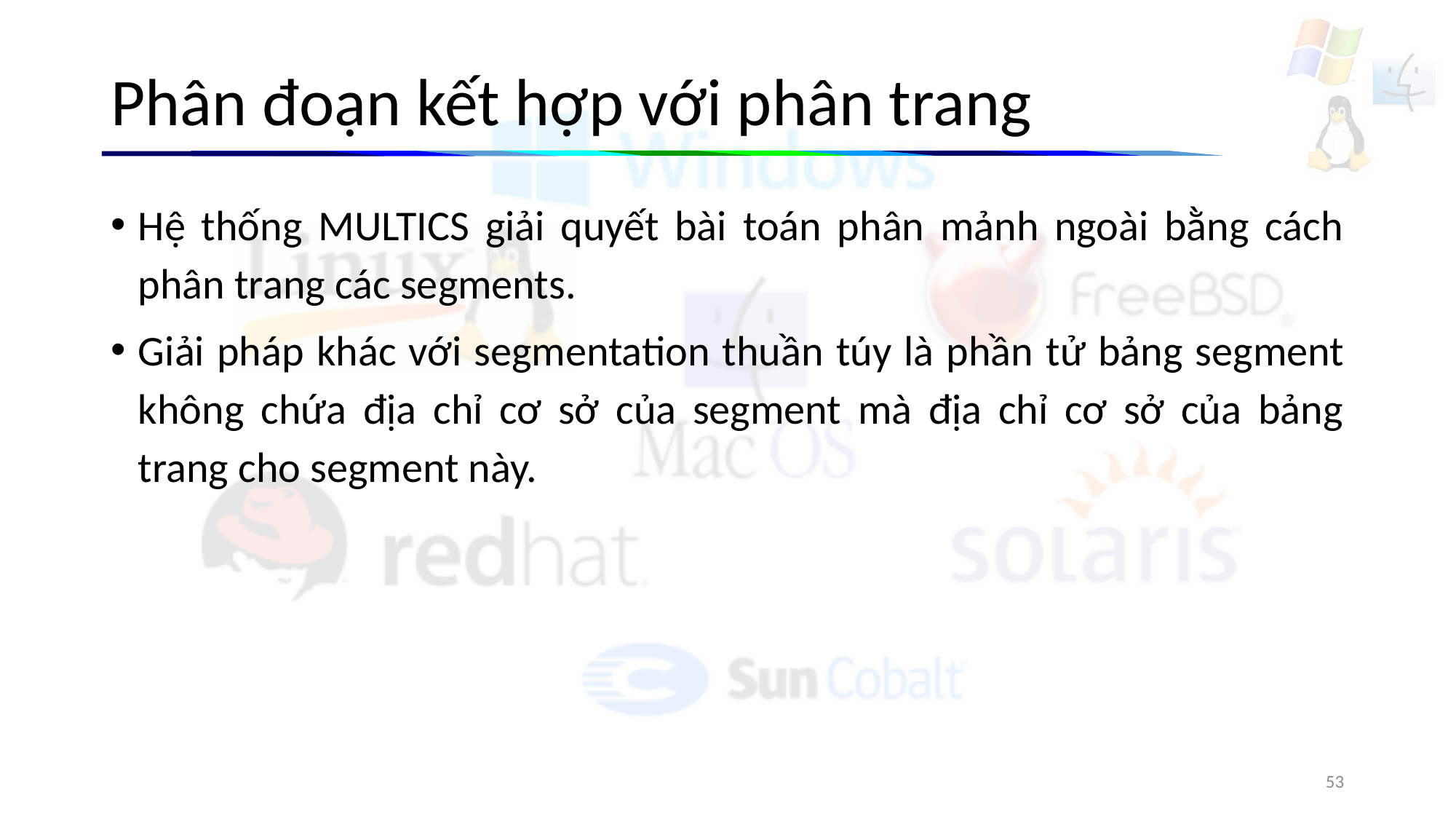

# Phân đoạn kết hợp với phân trang
Hệ thống MULTICS giải quyết bài toán phân mảnh ngoài bằng cách phân trang các segments.
Giải pháp khác với segmentation thuần túy là phần tử bảng segment không chứa địa chỉ cơ sở của segment mà địa chỉ cơ sở của bảng trang cho segment này.
53